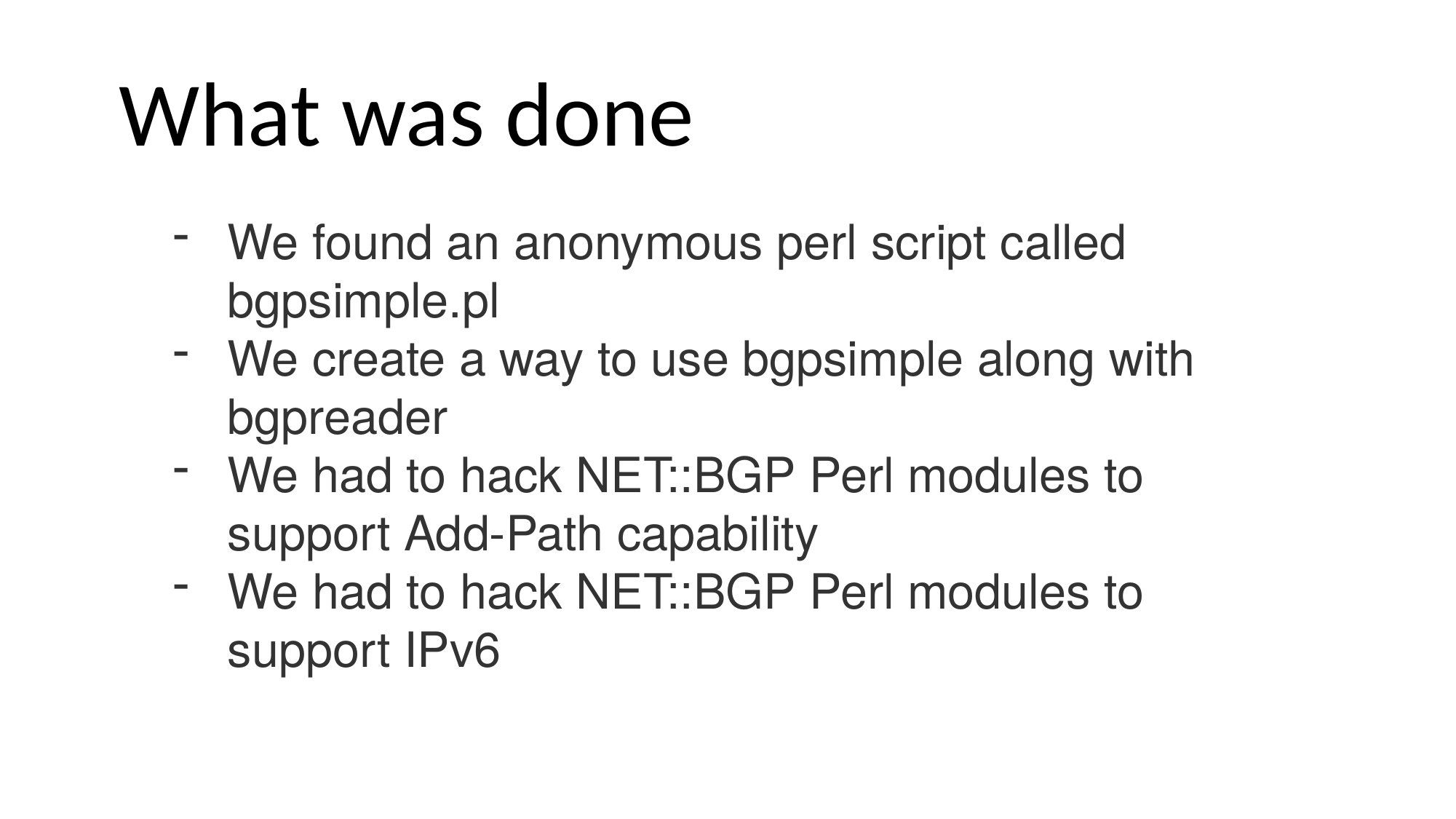

# What was done
We found an anonymous perl script called bgpsimple.pl
We create a way to use bgpsimple along with bgpreader
We had to hack NET::BGP Perl modules to support Add-Path capability
We had to hack NET::BGP Perl modules to support IPv6